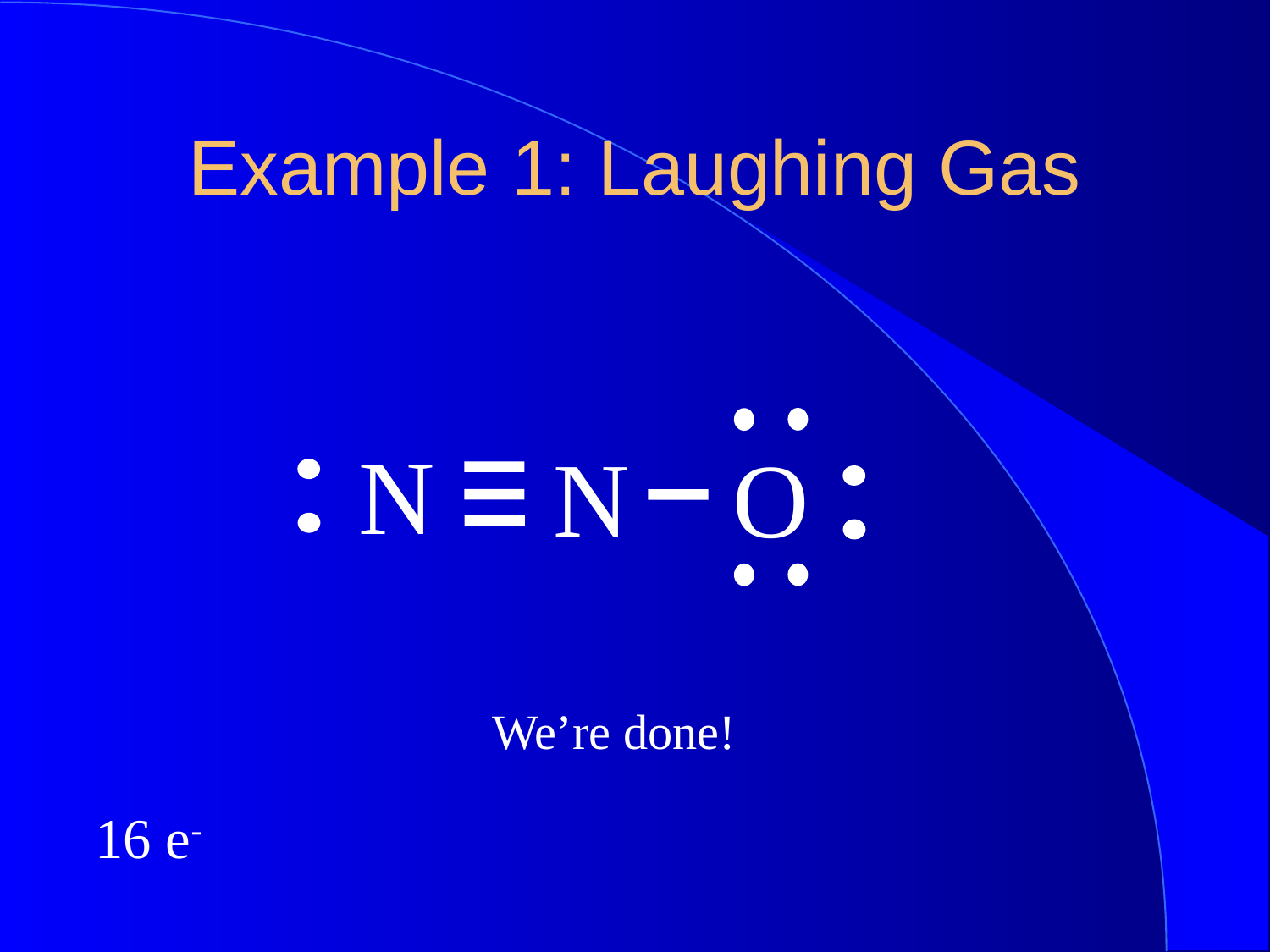

Example 1: Laughing Gas

N
N
O

We’re done!
16 e-